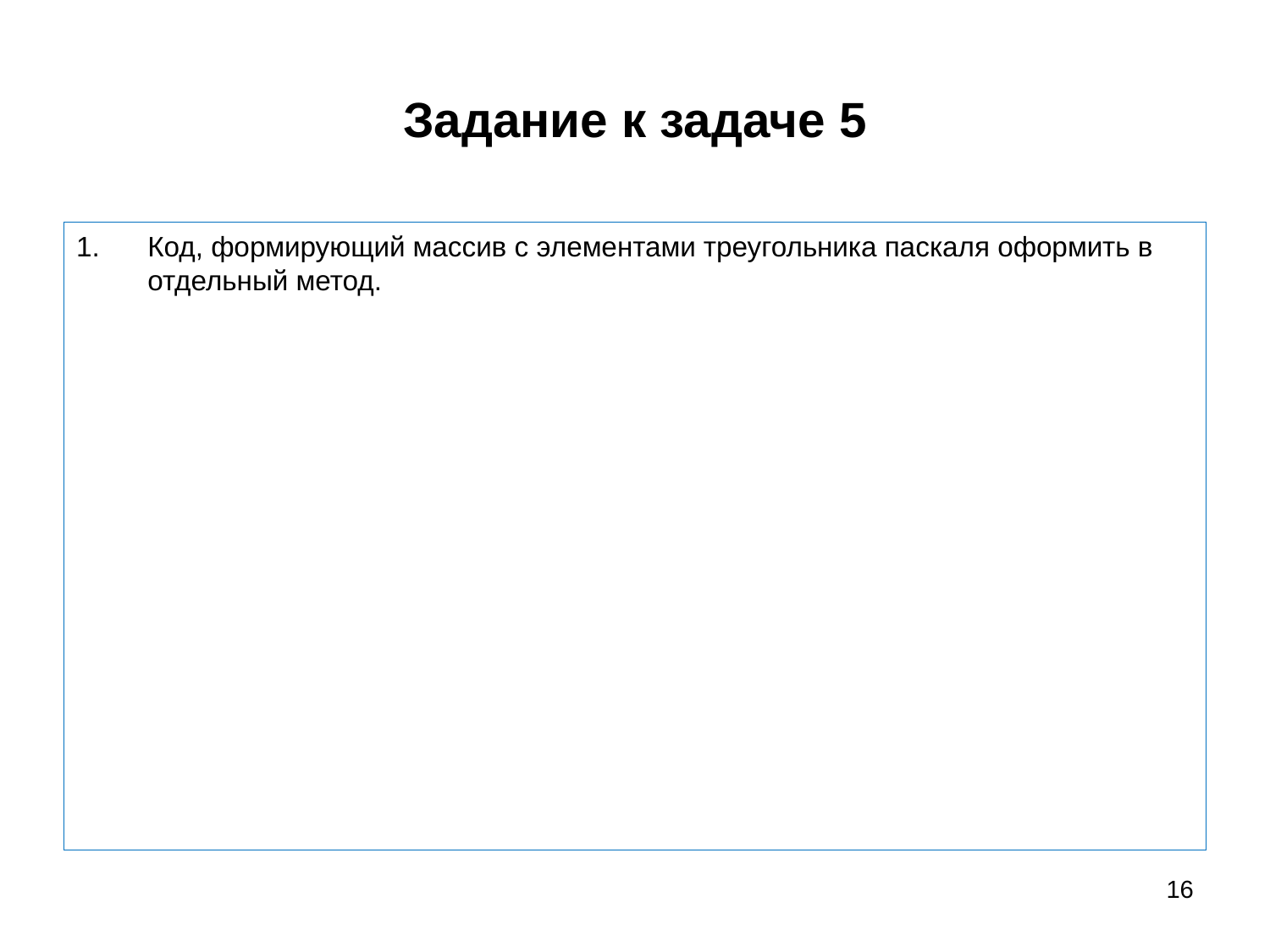

# Задание к задаче 5
Код, формирующий массив с элементами треугольника паскаля оформить в отдельный метод.
16